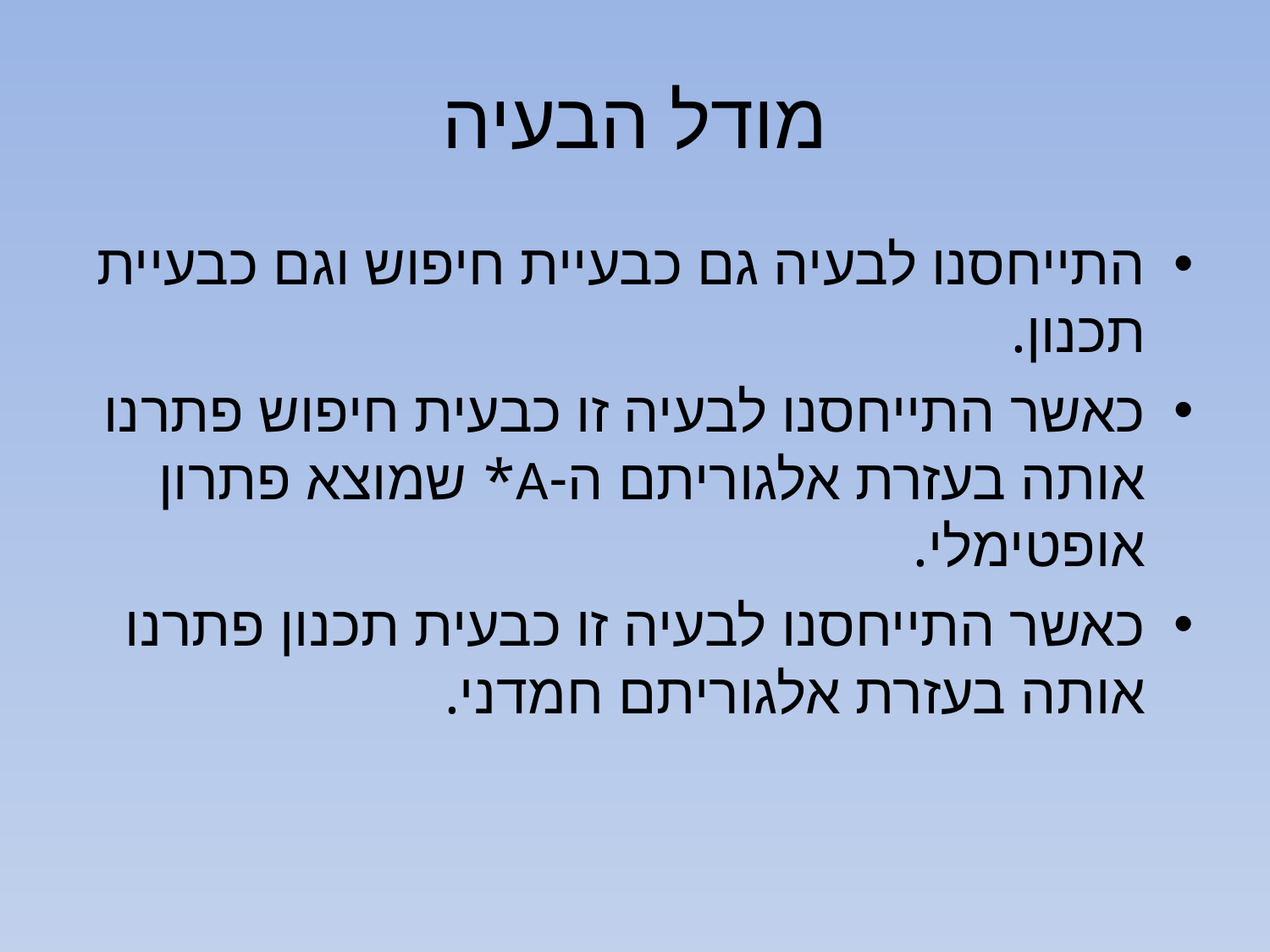

# מודל הבעיה
התייחסנו לבעיה גם כבעיית חיפוש וגם כבעיית תכנון.
כאשר התייחסנו לבעיה זו כבעית חיפוש פתרנו אותה בעזרת אלגוריתם ה-A* שמוצא פתרון אופטימלי.
כאשר התייחסנו לבעיה זו כבעית תכנון פתרנו אותה בעזרת אלגוריתם חמדני.